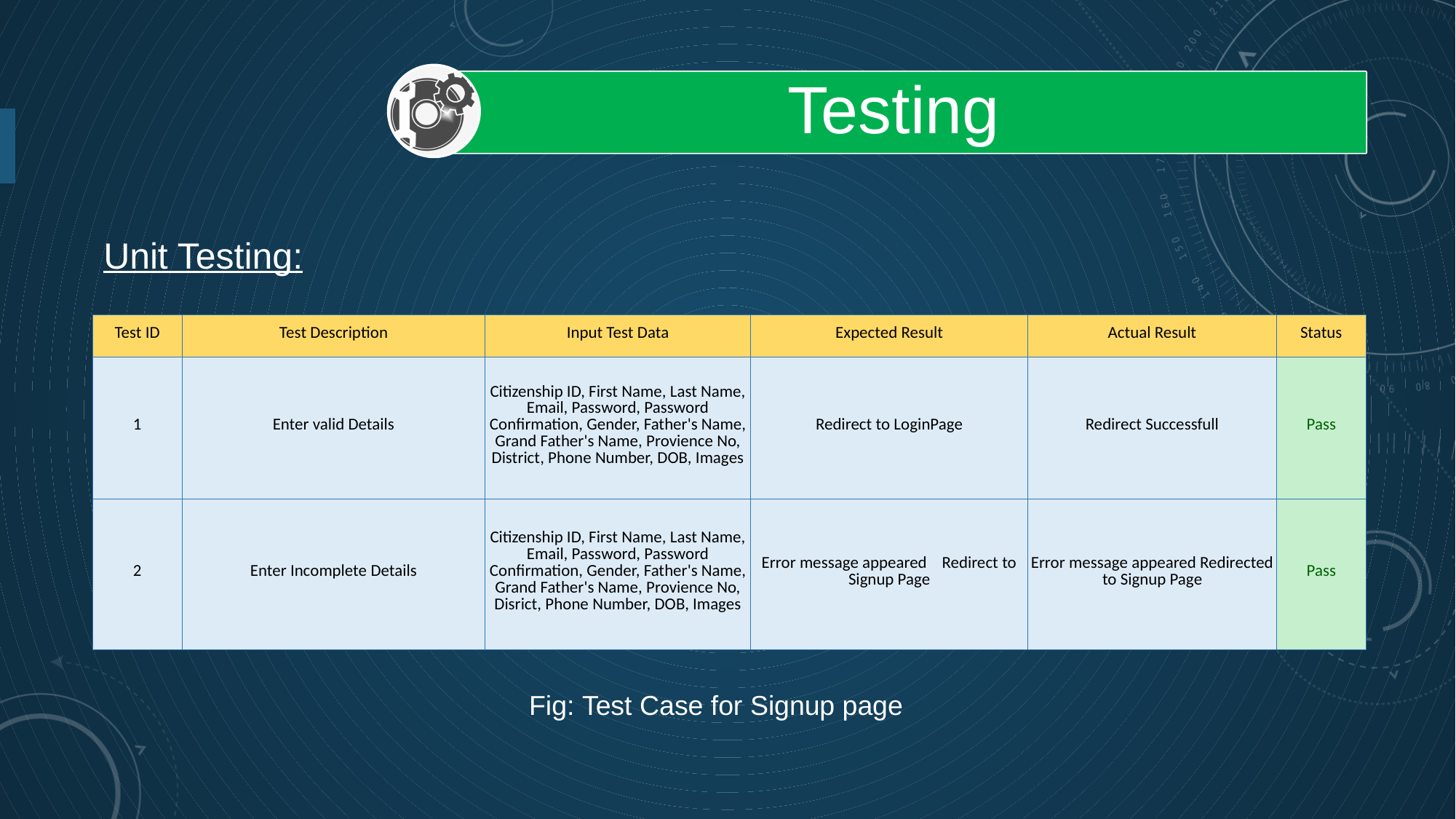

Testing
Unit Testing:
| Test ID | Test Description | Input Test Data | Expected Result | Actual Result | Status |
| --- | --- | --- | --- | --- | --- |
| 1 | Enter valid Details | Citizenship ID, First Name, Last Name, Email, Password, Password Confirmation, Gender, Father's Name, Grand Father's Name, Provience No, District, Phone Number, DOB, Images | Redirect to LoginPage | Redirect Successfull | Pass |
| 2 | Enter Incomplete Details | Citizenship ID, First Name, Last Name, Email, Password, Password Confirmation, Gender, Father's Name, Grand Father's Name, Provience No, Disrict, Phone Number, DOB, Images | Error message appeared Redirect to Signup Page | Error message appeared Redirected to Signup Page | Pass |
Fig: Test Case for Signup page